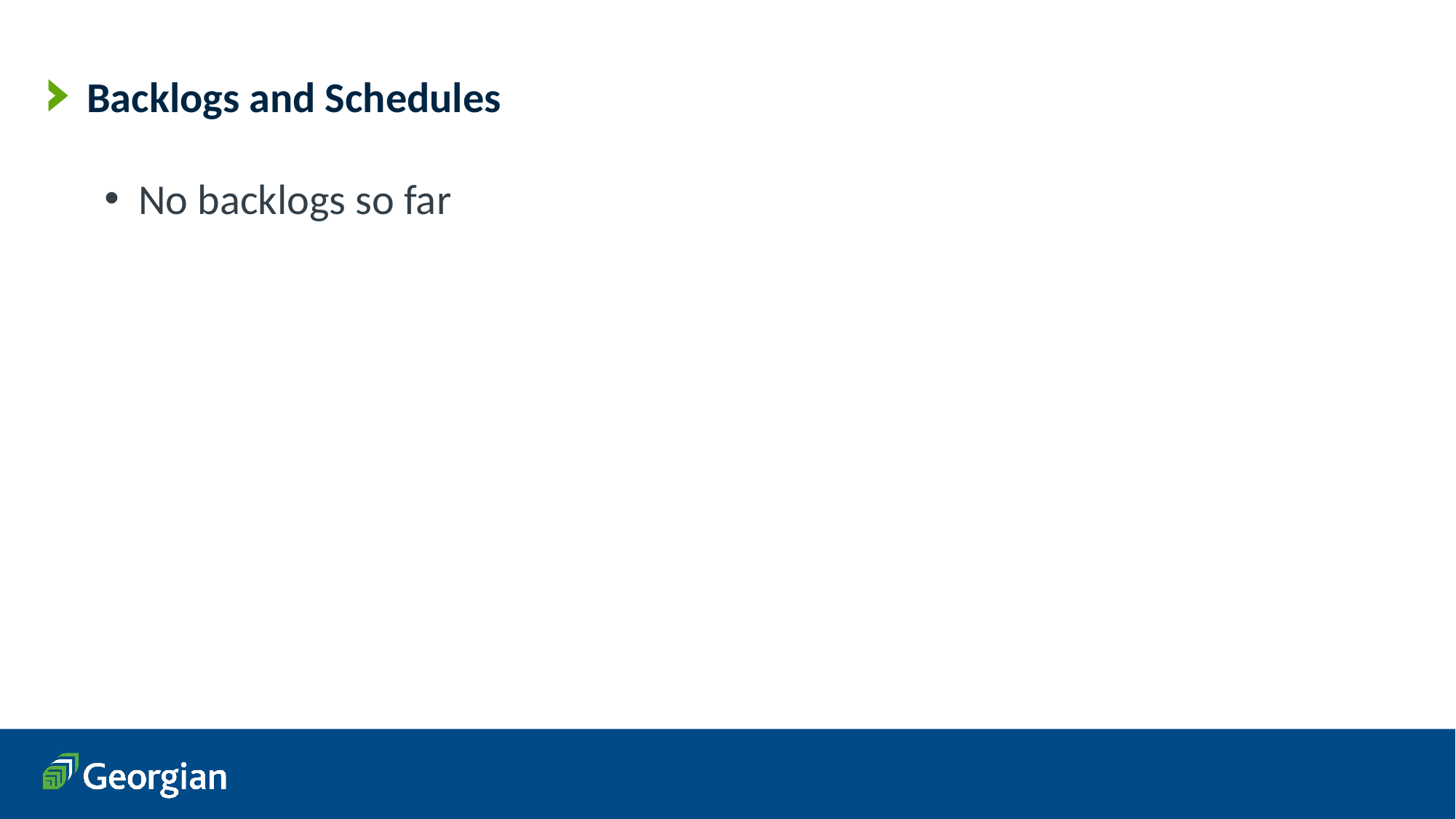

# Backlogs and Schedules
No backlogs so far